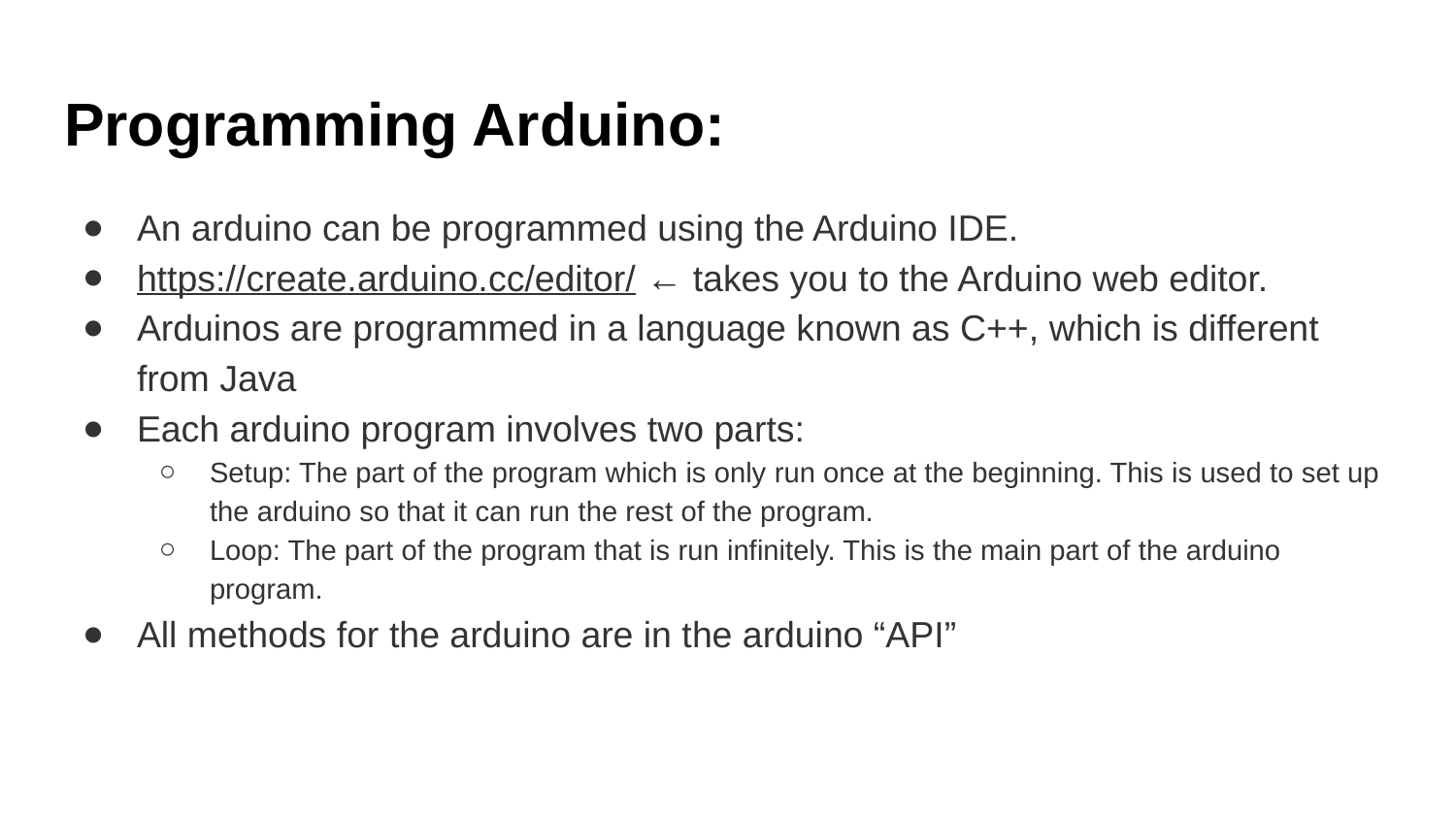

# Programming Arduino:
An arduino can be programmed using the Arduino IDE.
https://create.arduino.cc/editor/ ← takes you to the Arduino web editor.
Arduinos are programmed in a language known as C++, which is different from Java
Each arduino program involves two parts:
Setup: The part of the program which is only run once at the beginning. This is used to set up the arduino so that it can run the rest of the program.
Loop: The part of the program that is run infinitely. This is the main part of the arduino program.
All methods for the arduino are in the arduino “API”